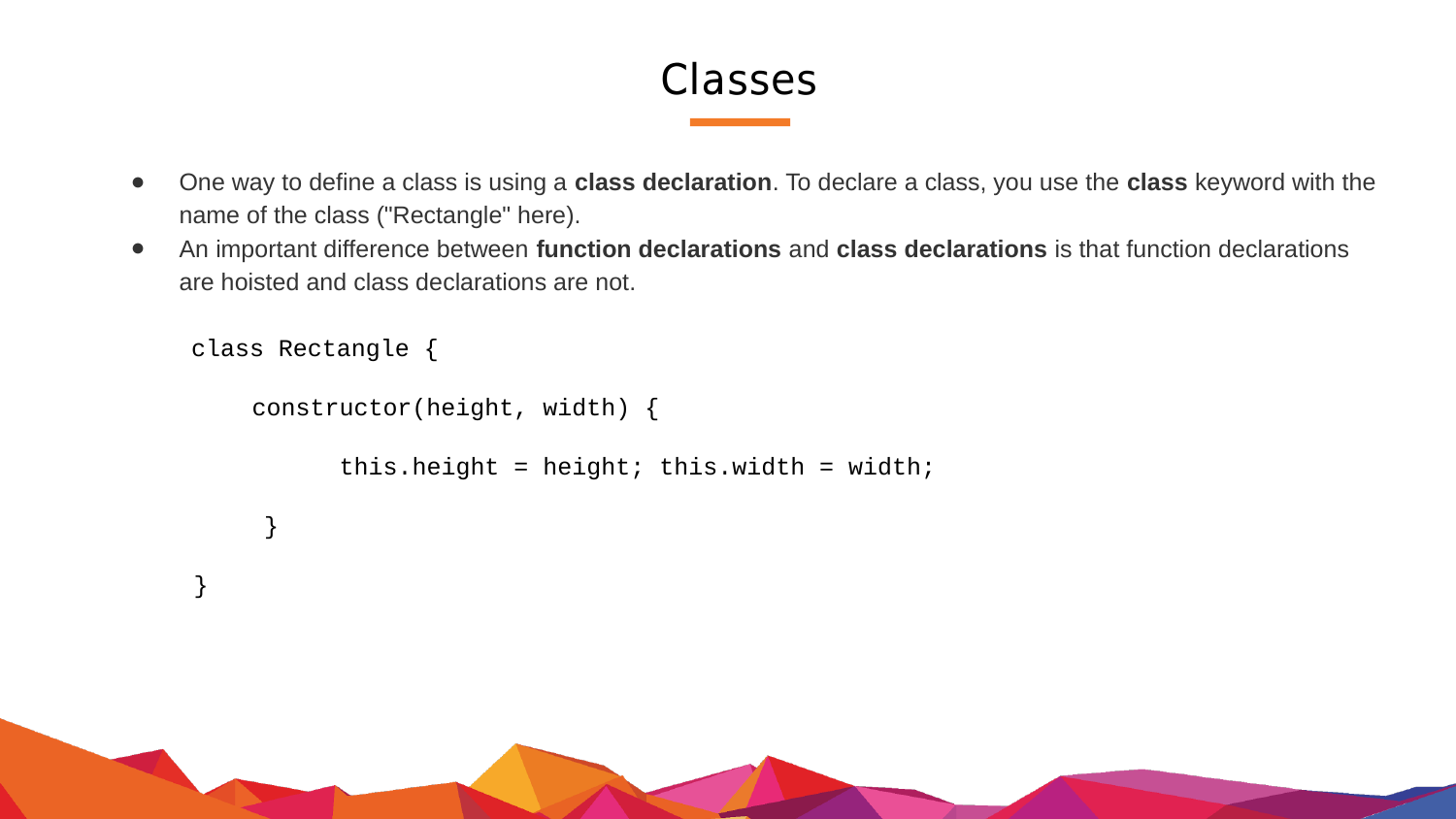

# Classes

One way to define a class is using a class declaration. To declare a class, you use the class keyword with the name of the class ("Rectangle" here).
An important difference between function declarations and class declarations is that function declarations are hoisted and class declarations are not.
class Rectangle {
constructor(height, width) {
 this.height = height; this.width = width;
}
 }